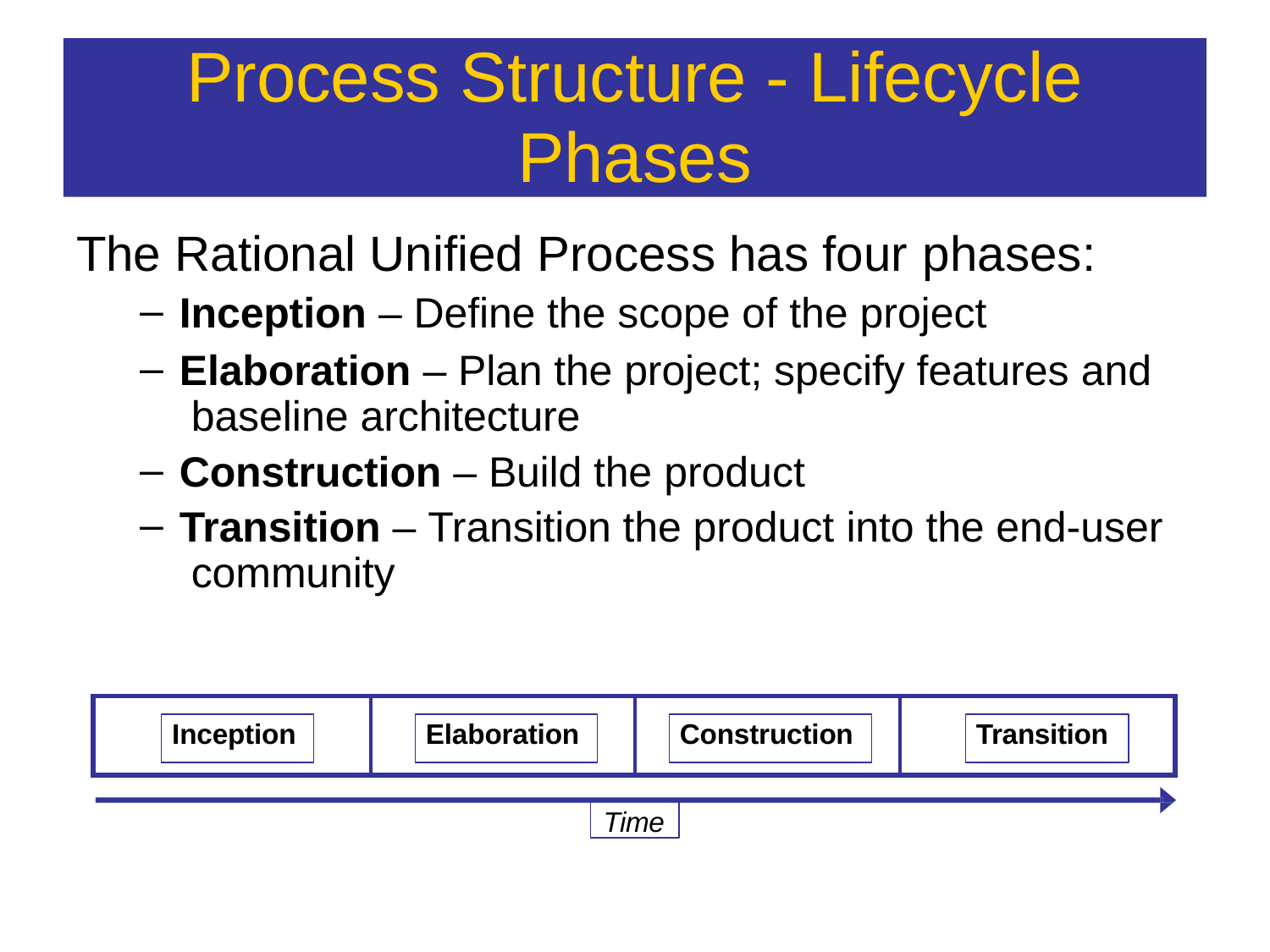

Process Structure - Lifecycle
Phases
The Rational Unified Process has four phases:
Inception – Define the scope of the project
Elaboration – Plan the project; specify features and  baseline architecture
Construction – Build the product
Transition – Transition the product into the end-user  community
| Inception | Elaboration | Construction | Transition |
| --- | --- | --- | --- |

Time